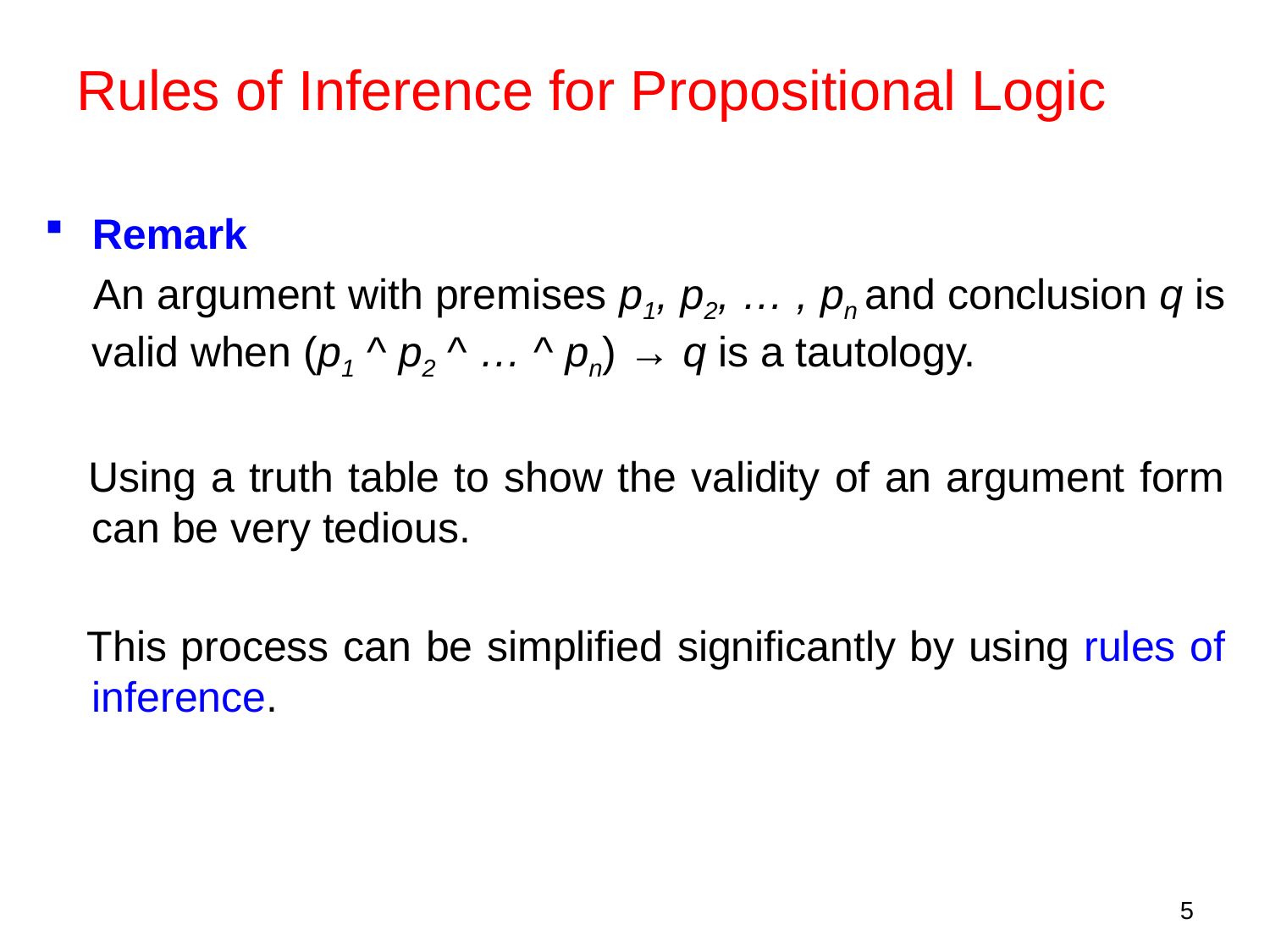

# Rules of Inference for Propositional Logic
Remark
    An argument with premises p1, p2, … , pn and conclusion q is valid when (p1 ^ p2 ^ … ^ pn) → q is a tautology.

   Using a truth table to show the validity of an argument form can be very tedious.

   This process can be simplified significantly by using rules of inference.

5